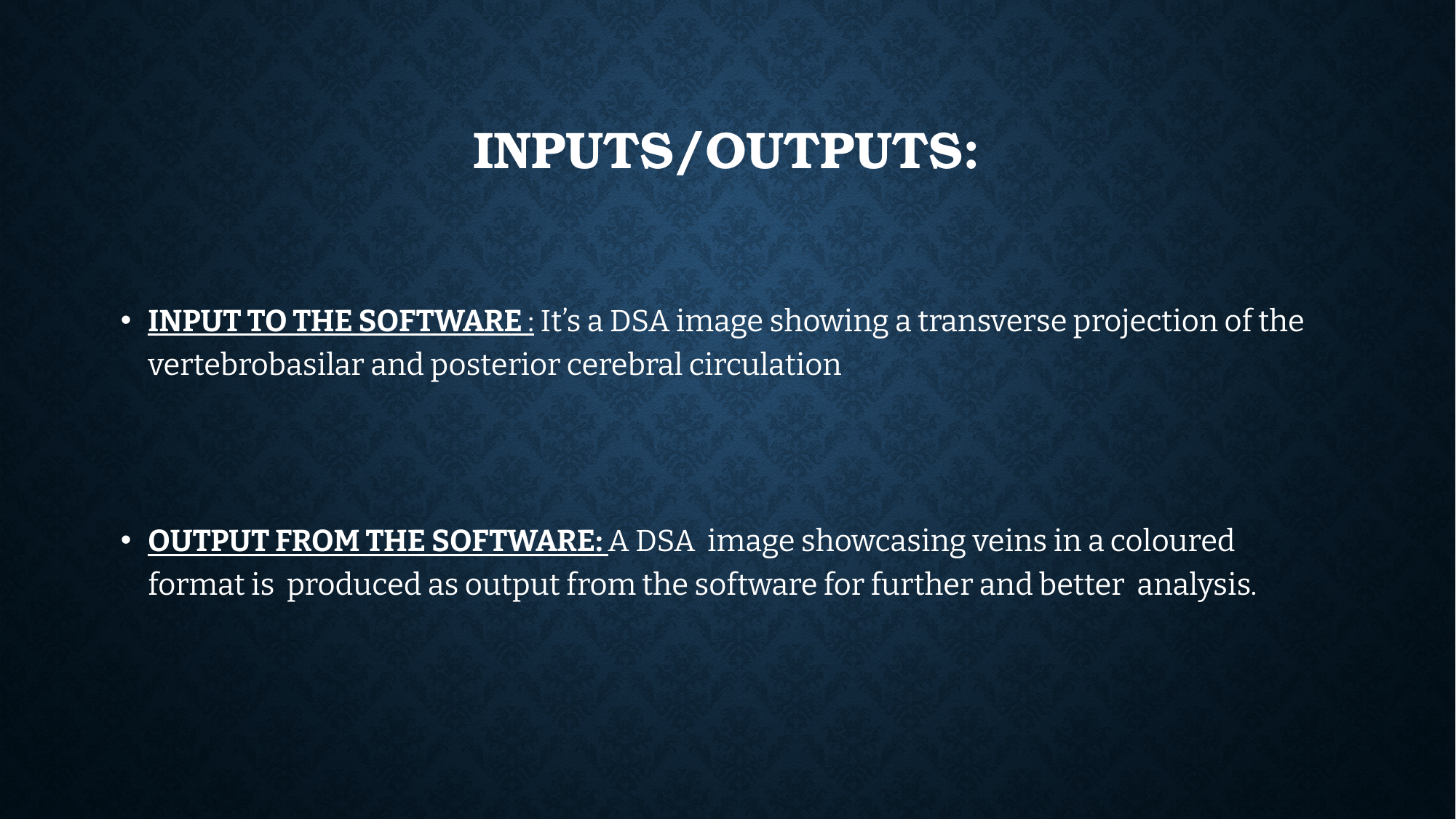

# INPUTS/OUTPUTS:
INPUT TO THE SOFTWARE : It’s a DSA image showing a transverse projection of the vertebrobasilar and posterior cerebral circulation

OUTPUT FROM THE SOFTWARE: A DSA  image showcasing veins in a coloured format is  produced as output from the software for further and better  analysis.